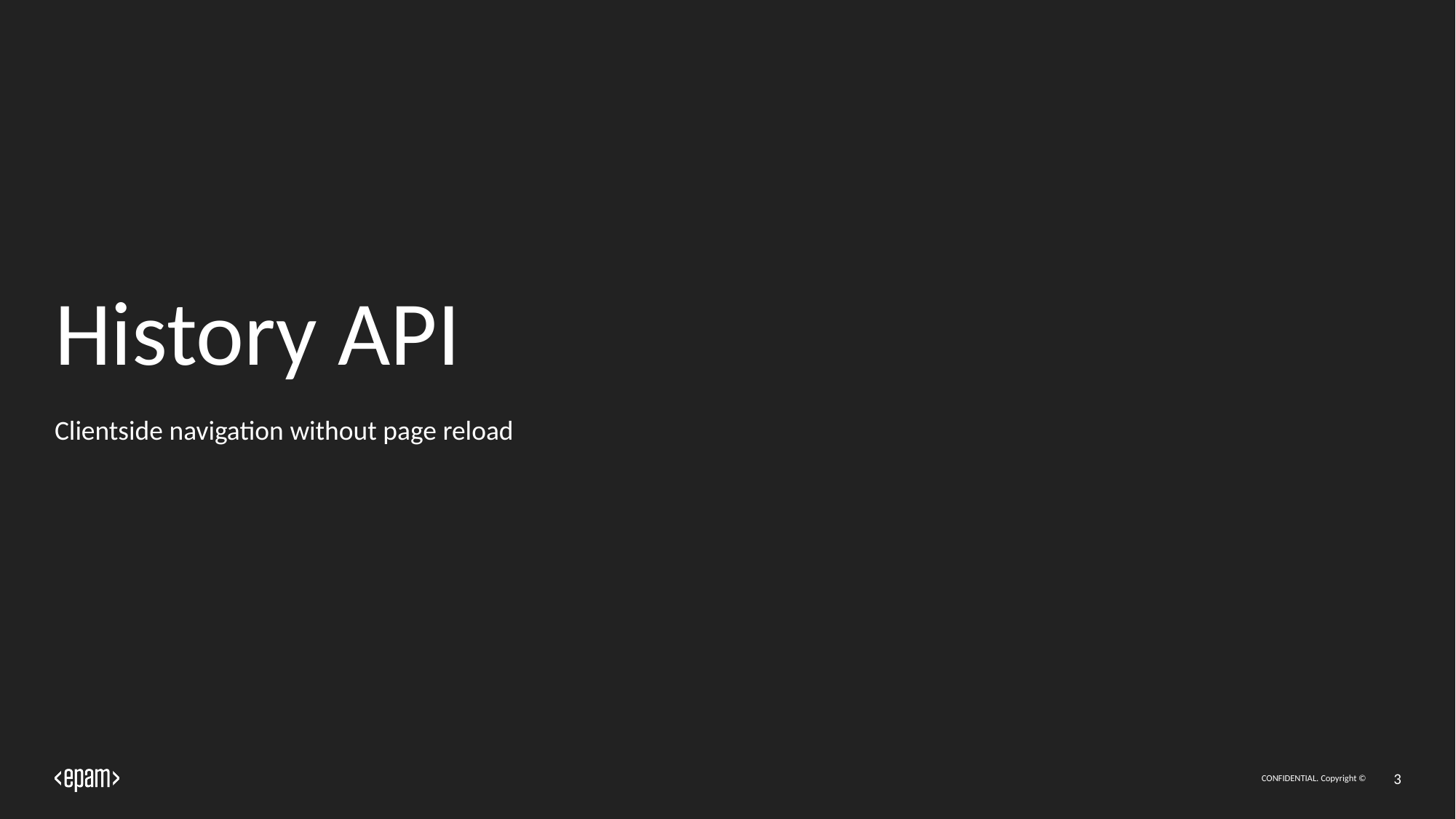

# History API
Clientside navigation without page reload